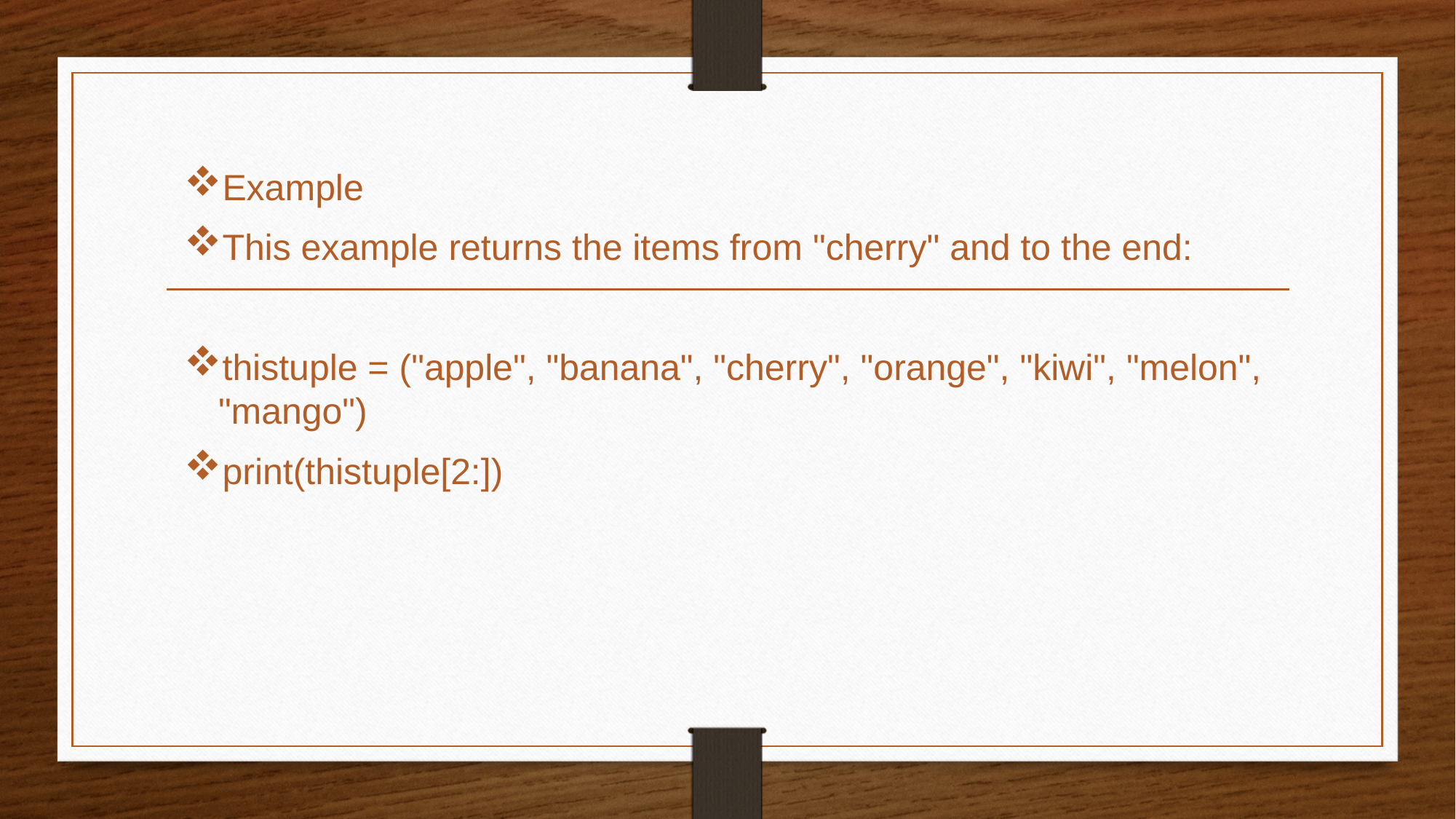

Example
This example returns the items from "cherry" and to the end:

thistuple = ("apple", "banana", "cherry", "orange", "kiwi", "melon", "mango")
print(thistuple[2:])